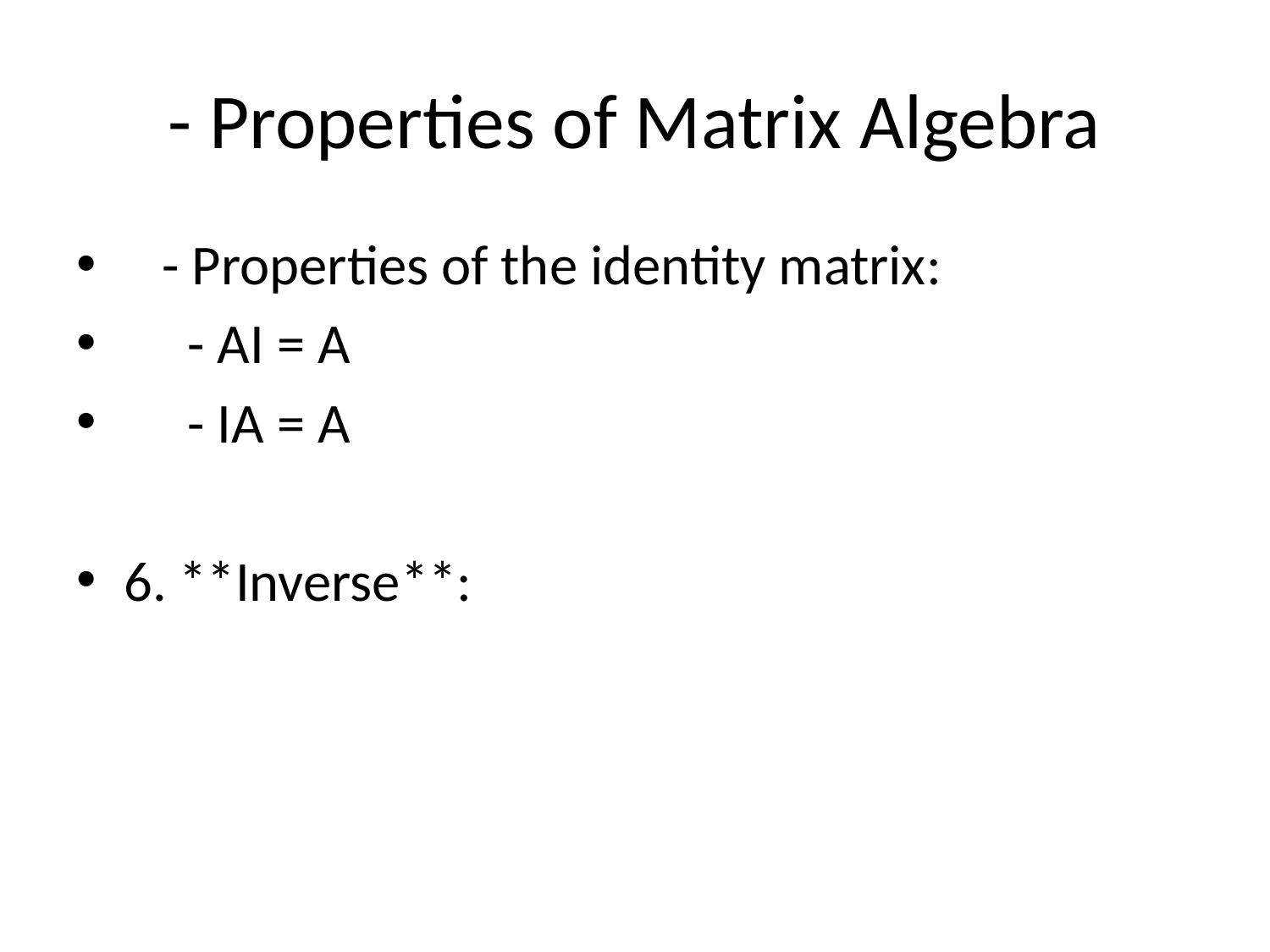

# - Properties of Matrix Algebra
   - Properties of the identity matrix:
     - AI = A
     - IA = A

6. **Inverse**: